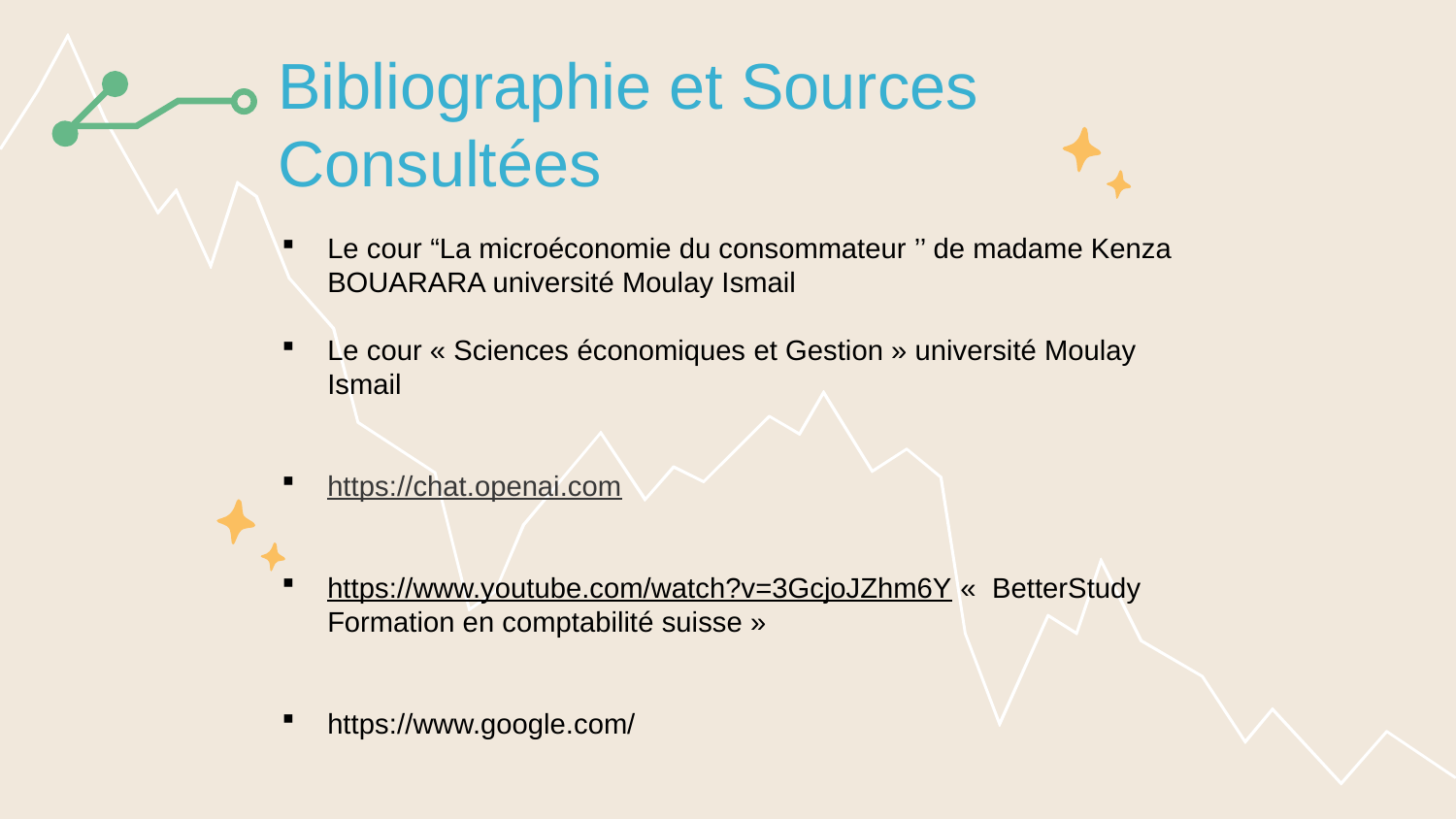

# Bibliographie et Sources Consultées

Le cour “La microéconomie du consommateur ’’ de madame Kenza BOUARARA université Moulay Ismail

Le cour « Sciences économiques et Gestion » université Moulay Ismail

https://chat.openai.com

https://www.youtube.com/watch?v=3GcjoJZhm6Y «  BetterStudy Formation en comptabilité suisse »

https://www.google.com/